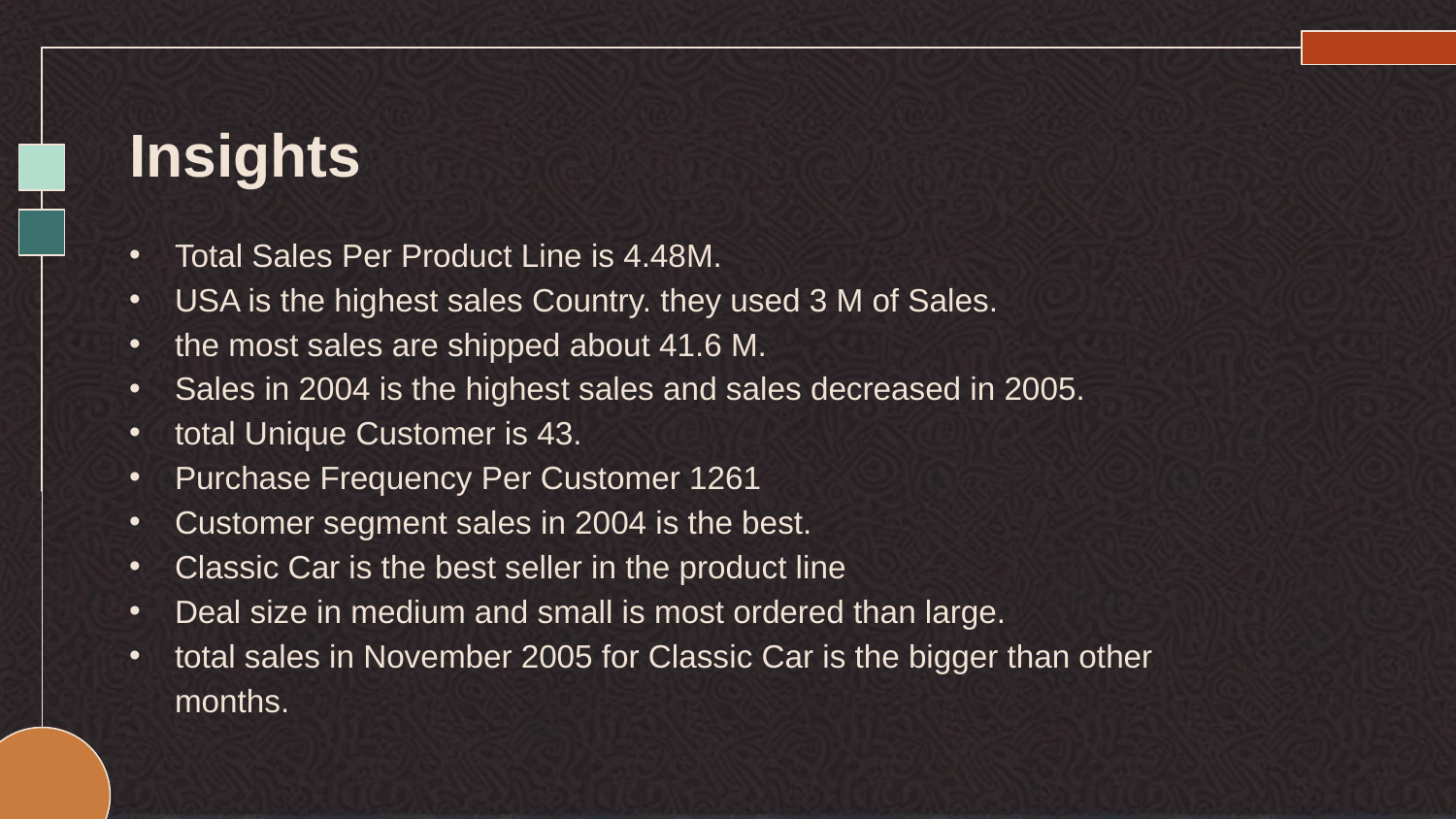

# Insights
Total Sales Per Product Line is 4.48M.
USA is the highest sales Country. they used 3 M of Sales.
the most sales are shipped about 41.6 M.
Sales in 2004 is the highest sales and sales decreased in 2005.
total Unique Customer is 43.
Purchase Frequency Per Customer 1261
Customer segment sales in 2004 is the best.
Classic Car is the best seller in the product line
Deal size in medium and small is most ordered than large.
total sales in November 2005 for Classic Car is the bigger than other months.